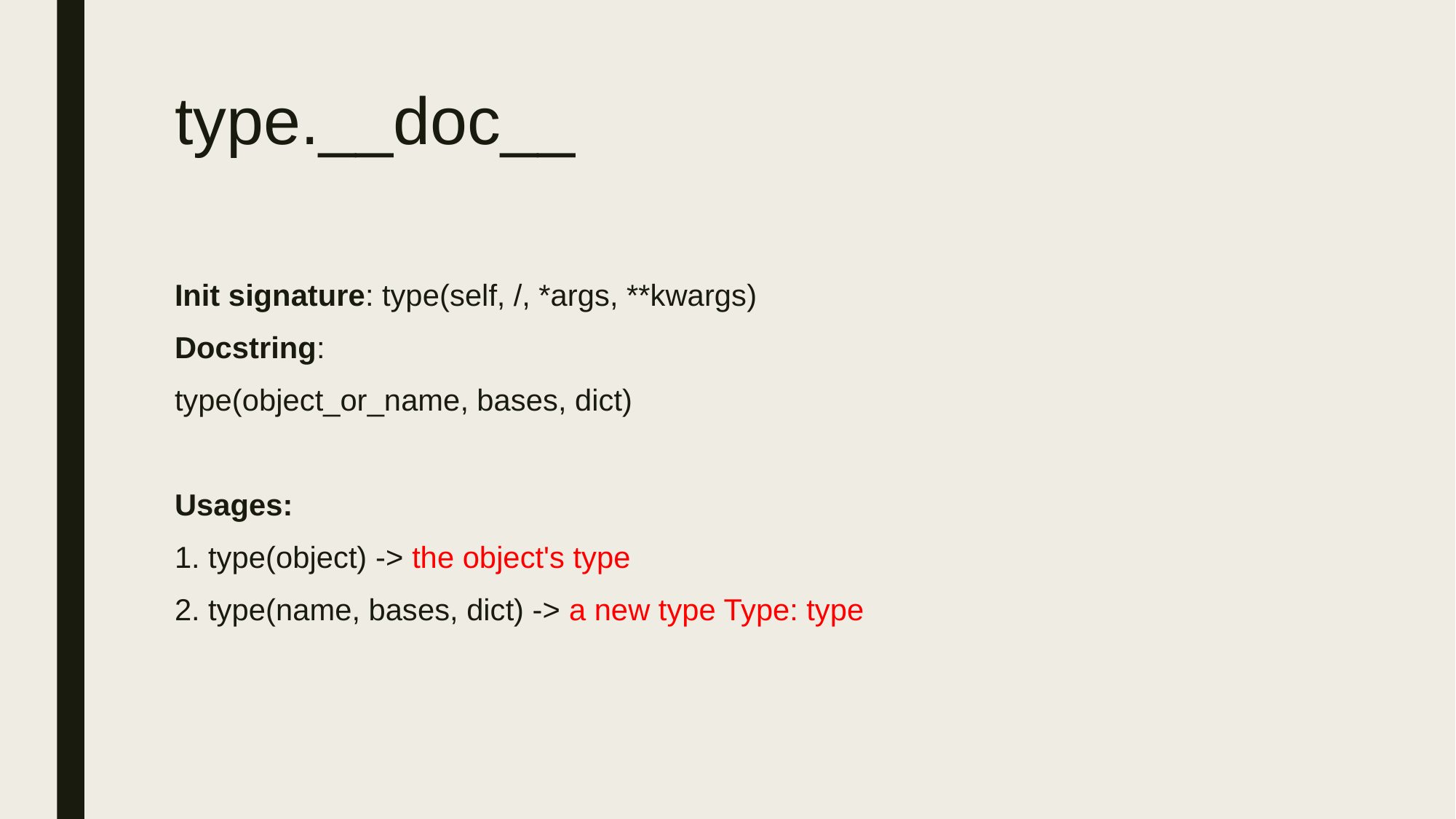

# type.__doc__
Init signature: type(self, /, *args, **kwargs)
Docstring:
type(object_or_name, bases, dict)

Usages:
1. type(object) -> the object's type
2. type(name, bases, dict) -> a new type Type: type